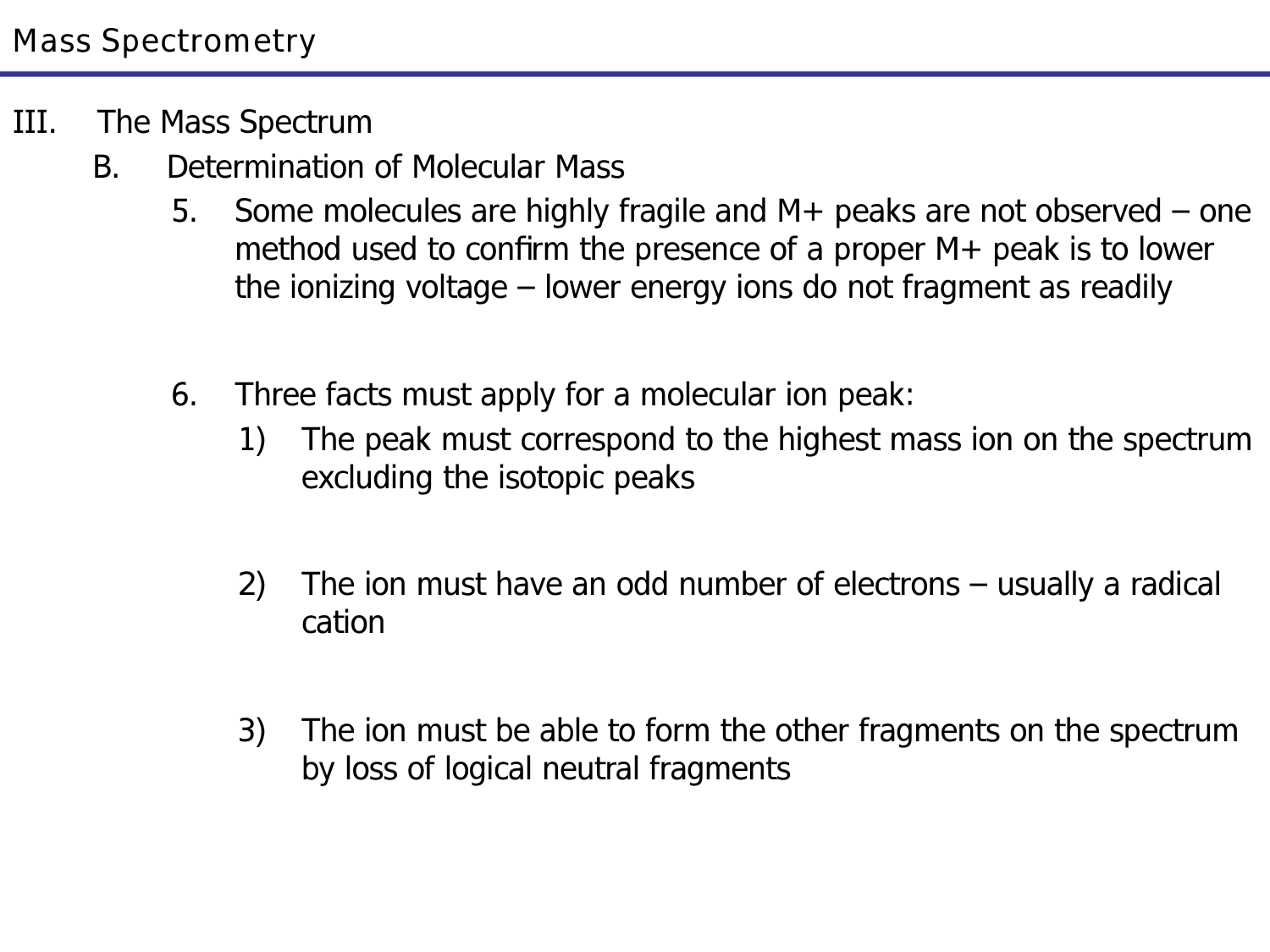

# Mass Spectrometry
The Mass Spectrum
Determination of Molecular Mass
Some molecules are highly fragile and M+ peaks are not observed – one method used to confirm the presence of a proper M+ peak is to lower the ionizing voltage – lower energy ions do not fragment as readily

Three facts must apply for a molecular ion peak:
The peak must correspond to the highest mass ion on the spectrum excluding the isotopic peaks

The ion must have an odd number of electrons – usually a radical cation

The ion must be able to form the other fragments on the spectrum by loss of logical neutral fragments